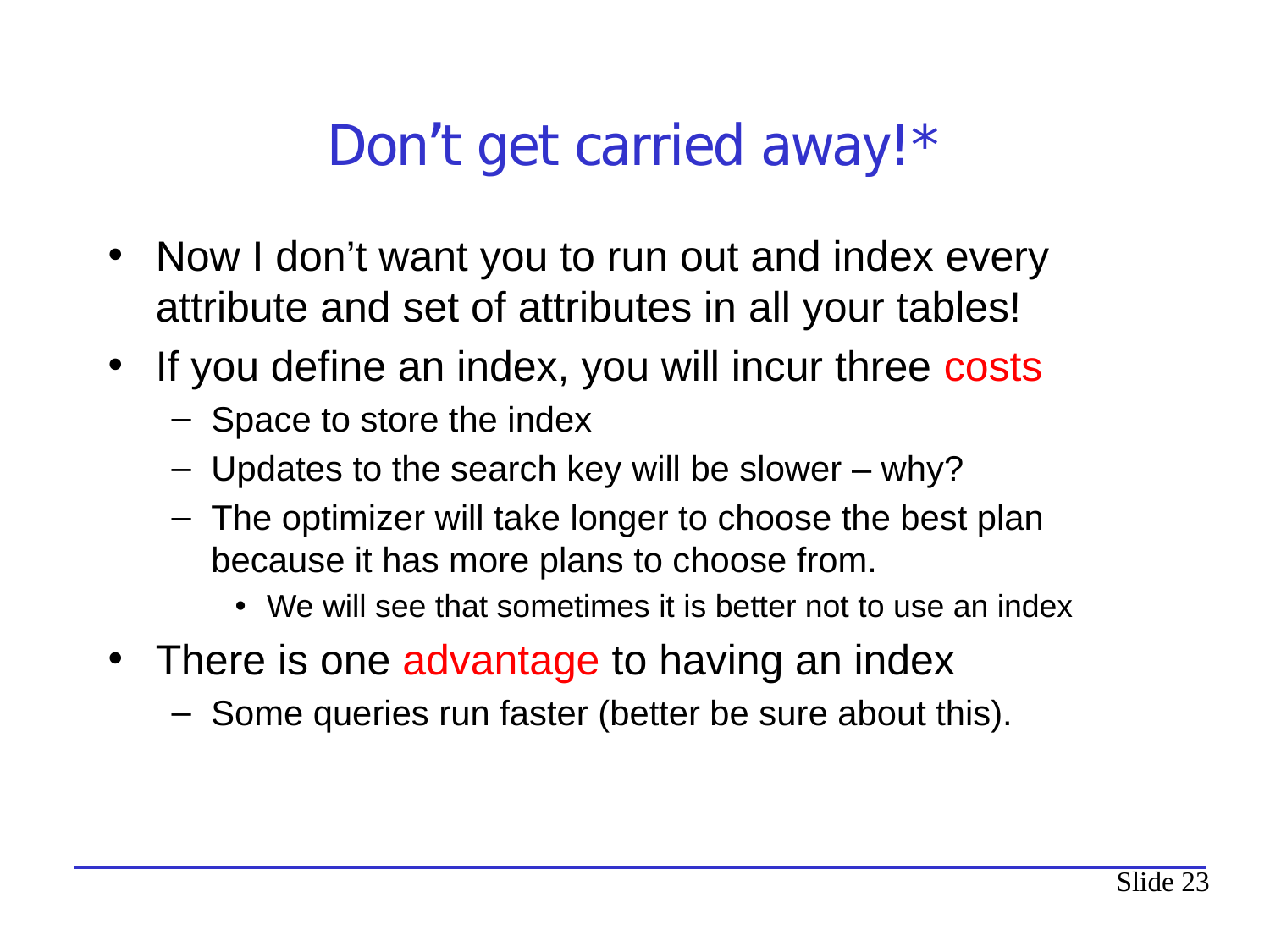

# Don’t get carried away!*
Now I don’t want you to run out and index every attribute and set of attributes in all your tables!
If you define an index, you will incur three costs
Space to store the index
Updates to the search key will be slower – why?
The optimizer will take longer to choose the best plan because it has more plans to choose from.
We will see that sometimes it is better not to use an index
There is one advantage to having an index
Some queries run faster (better be sure about this).